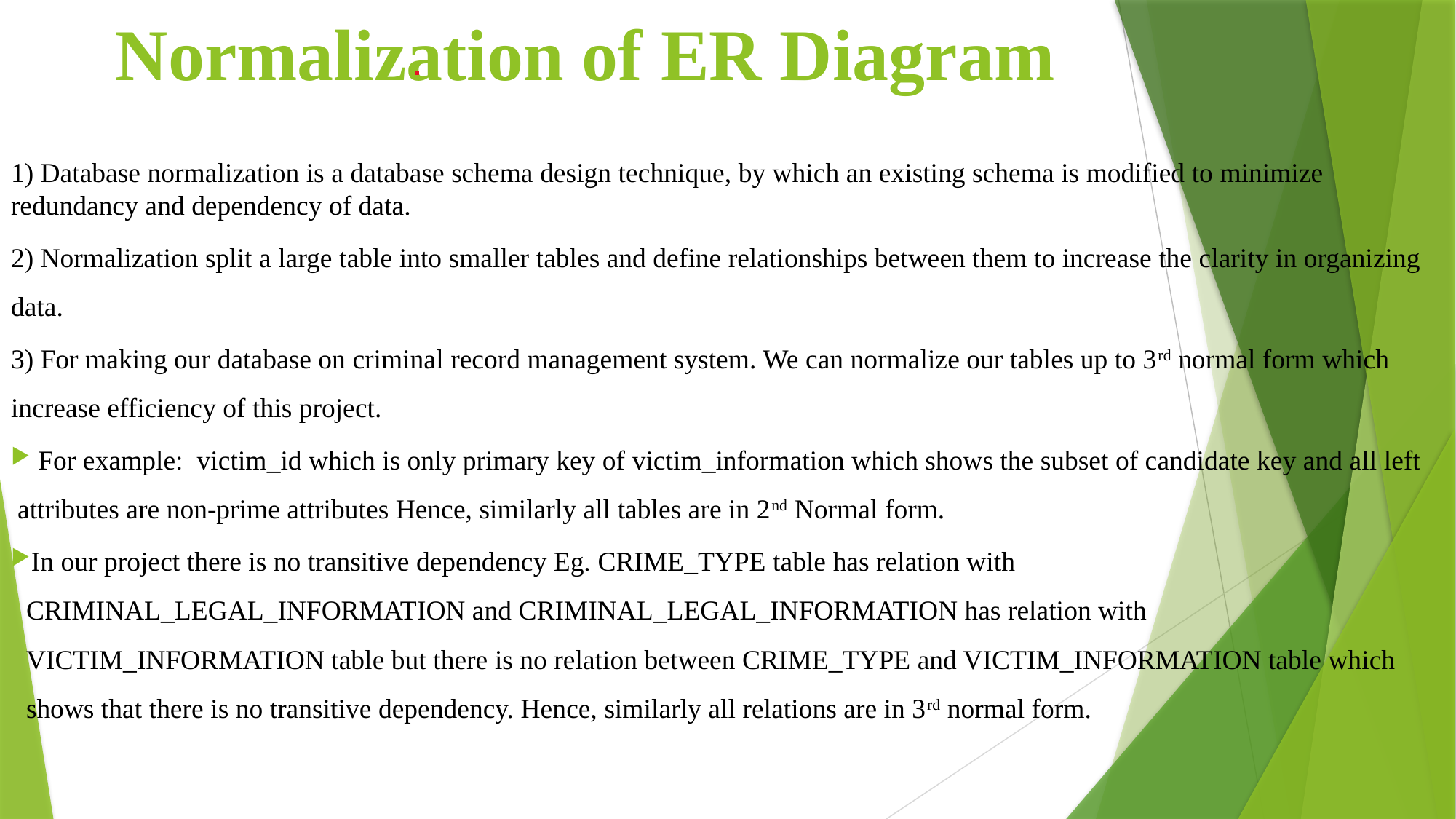

# Normalization of ER Diagram

1) Database normalization is a database schema design technique, by which an existing schema is modified to minimize redundancy and dependency of data.
2) Normalization split a large table into smaller tables and define relationships between them to increase the clarity in organizing data.
3) For making our database on criminal record management system. We can normalize our tables up to 3rd normal form which increase efficiency of this project.
 For example:  victim_id which is only primary key of victim_information which shows the subset of candidate key and all left attributes are non-prime attributes Hence, similarly all tables are in 2nd Normal form.
In our project there is no transitive dependency Eg. CRIME_TYPE table has relation with CRIMINAL_LEGAL_INFORMATION and CRIMINAL_LEGAL_INFORMATION has relation with VICTIM_INFORMATION table but there is no relation between CRIME_TYPE and VICTIM_INFORMATION table which shows that there is no transitive dependency. Hence, similarly all relations are in 3rd normal form.